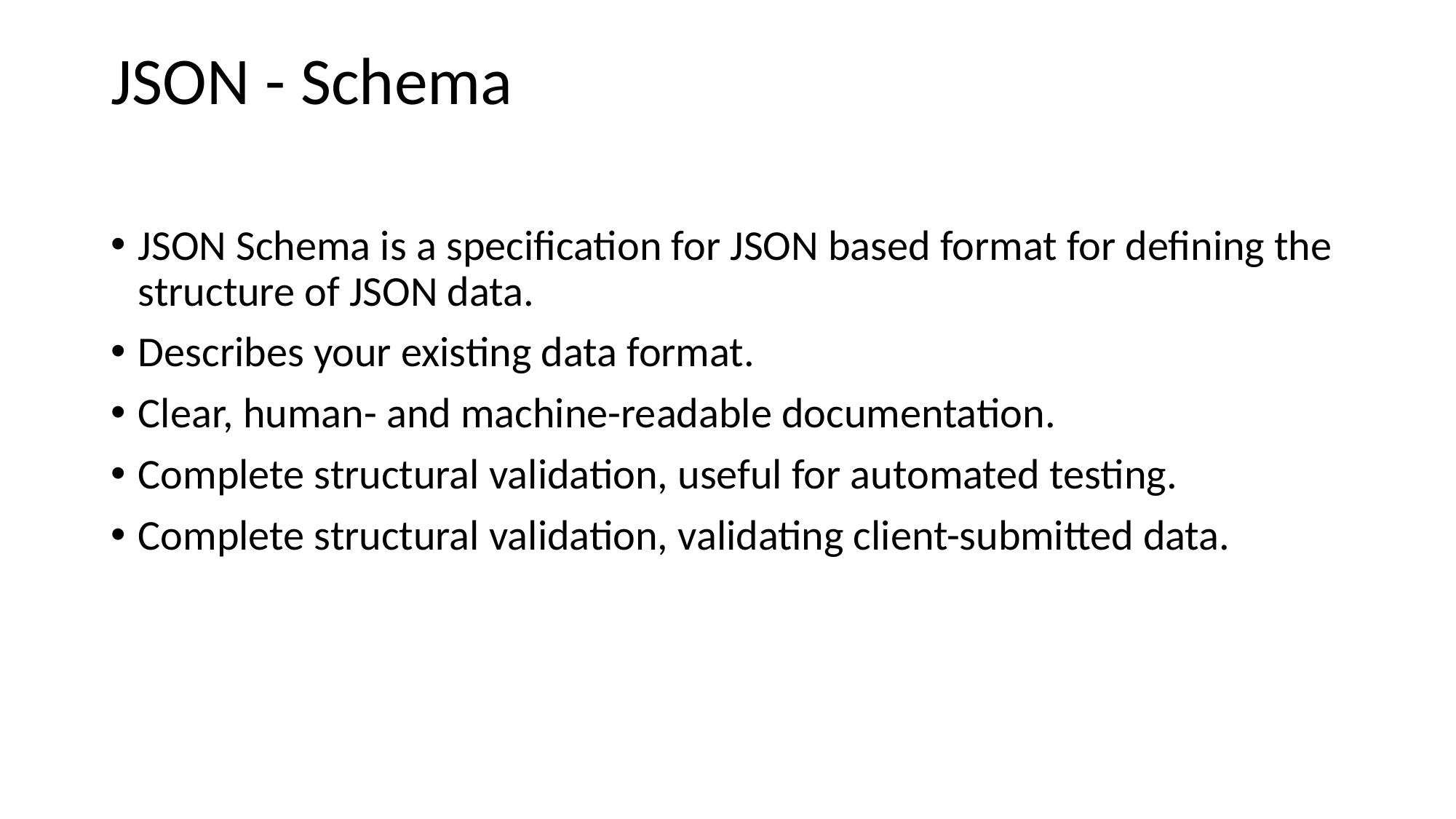

# JSON - Schema
JSON Schema is a specification for JSON based format for defining the structure of JSON data.
Describes your existing data format.
Clear, human- and machine-readable documentation.
Complete structural validation, useful for automated testing.
Complete structural validation, validating client-submitted data.